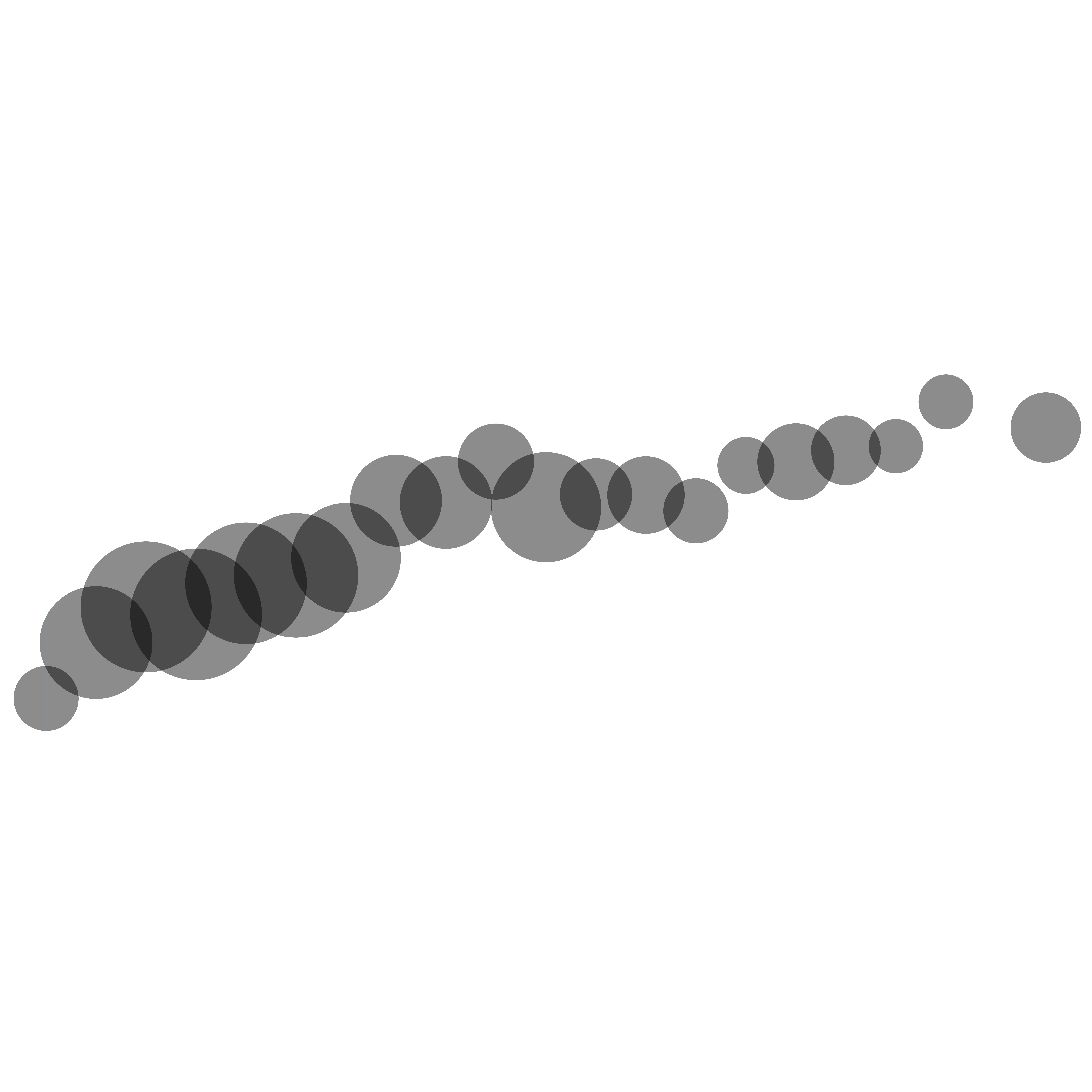

### Chart

| Category | US |
|---|---|